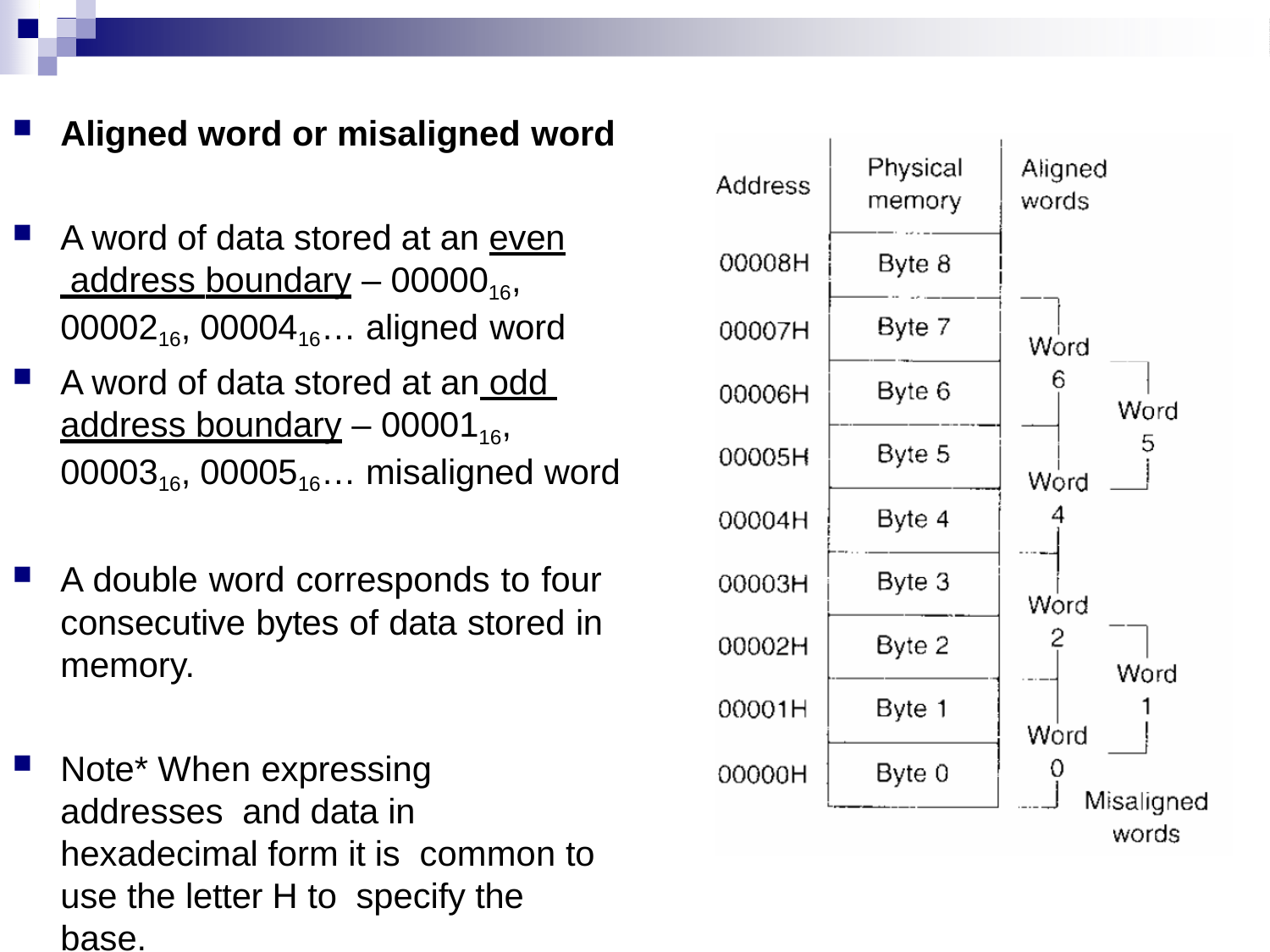

Aligned word or misaligned word

A word of data stored at an even  address boundary – 0000016,  0000216, 0000416… aligned word
A word of data stored at an odd  address boundary – 0000116,  0000316, 0000516… misaligned word

A double word corresponds to four  consecutive bytes of data stored in  memory.

Note* When expressing addresses  and data in hexadecimal form it is  common to use the letter H to  specify the base.